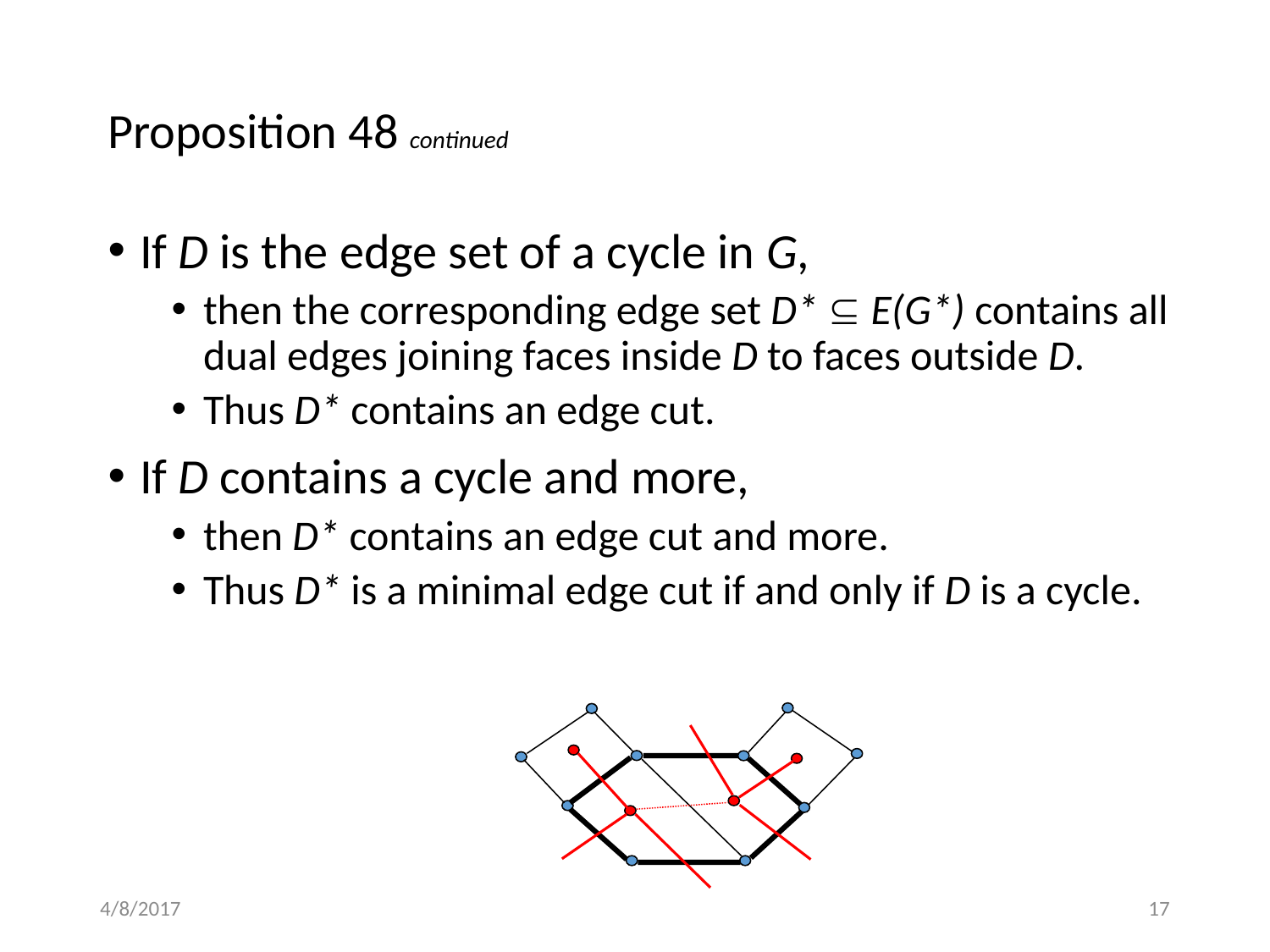

# Proposition 48 continued
If D is the edge set of a cycle in G,
then the corresponding edge set D* ⊆ E(G*) contains all dual edges joining faces inside D to faces outside D.
Thus D* contains an edge cut.
If D contains a cycle and more,
then D* contains an edge cut and more.
Thus D* is a minimal edge cut if and only if D is a cycle.

4/8/2017
17